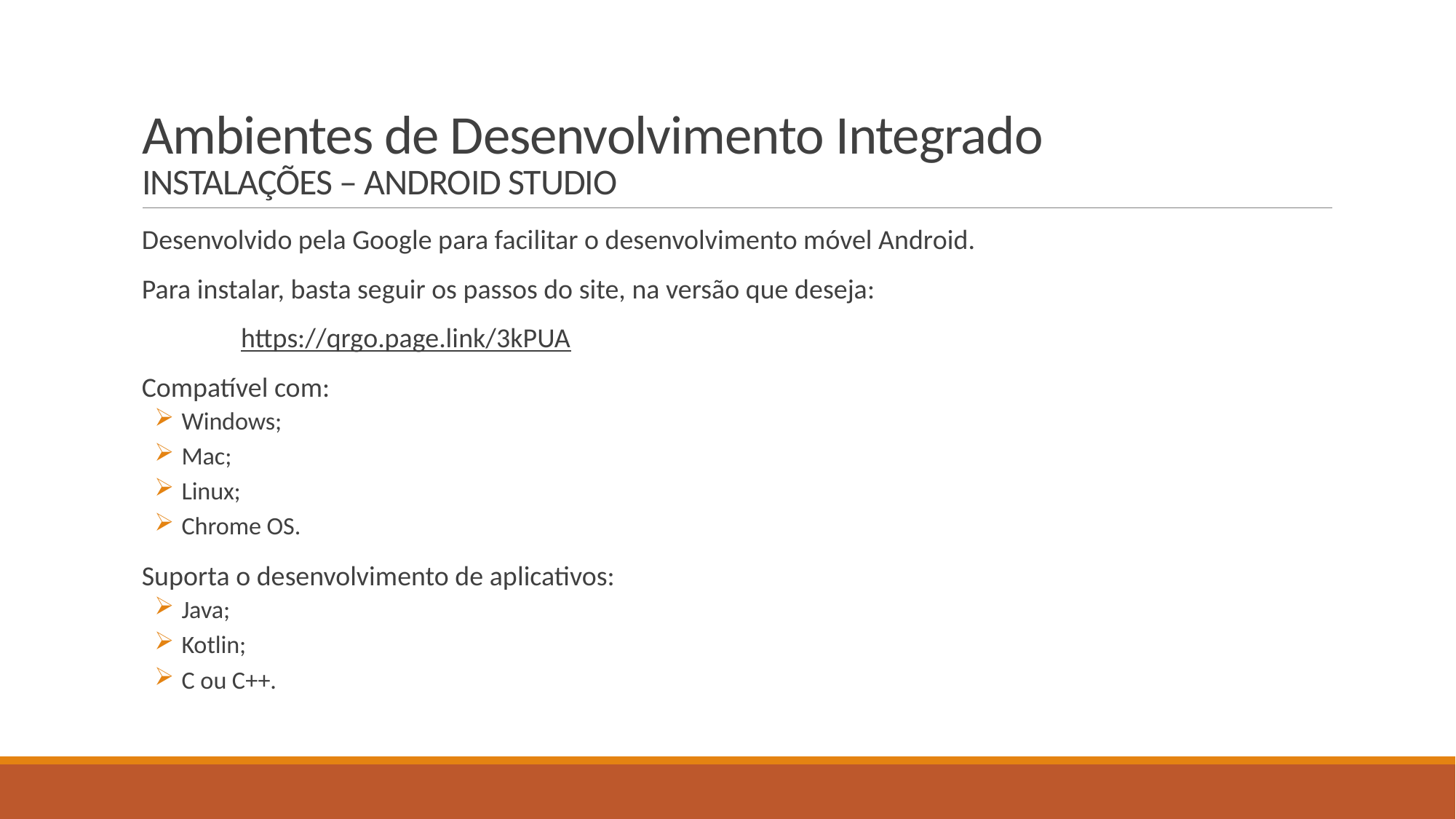

# Ambientes de Desenvolvimento Integrado INSTALAÇÕES – ANDROID STUDIO
Desenvolvido pela Google para facilitar o desenvolvimento móvel Android.
Para instalar, basta seguir os passos do site, na versão que deseja:
	https://qrgo.page.link/3kPUA
Compatível com:
 Windows;
 Mac;
 Linux;
 Chrome OS.
Suporta o desenvolvimento de aplicativos:
 Java;
 Kotlin;
 C ou C++.